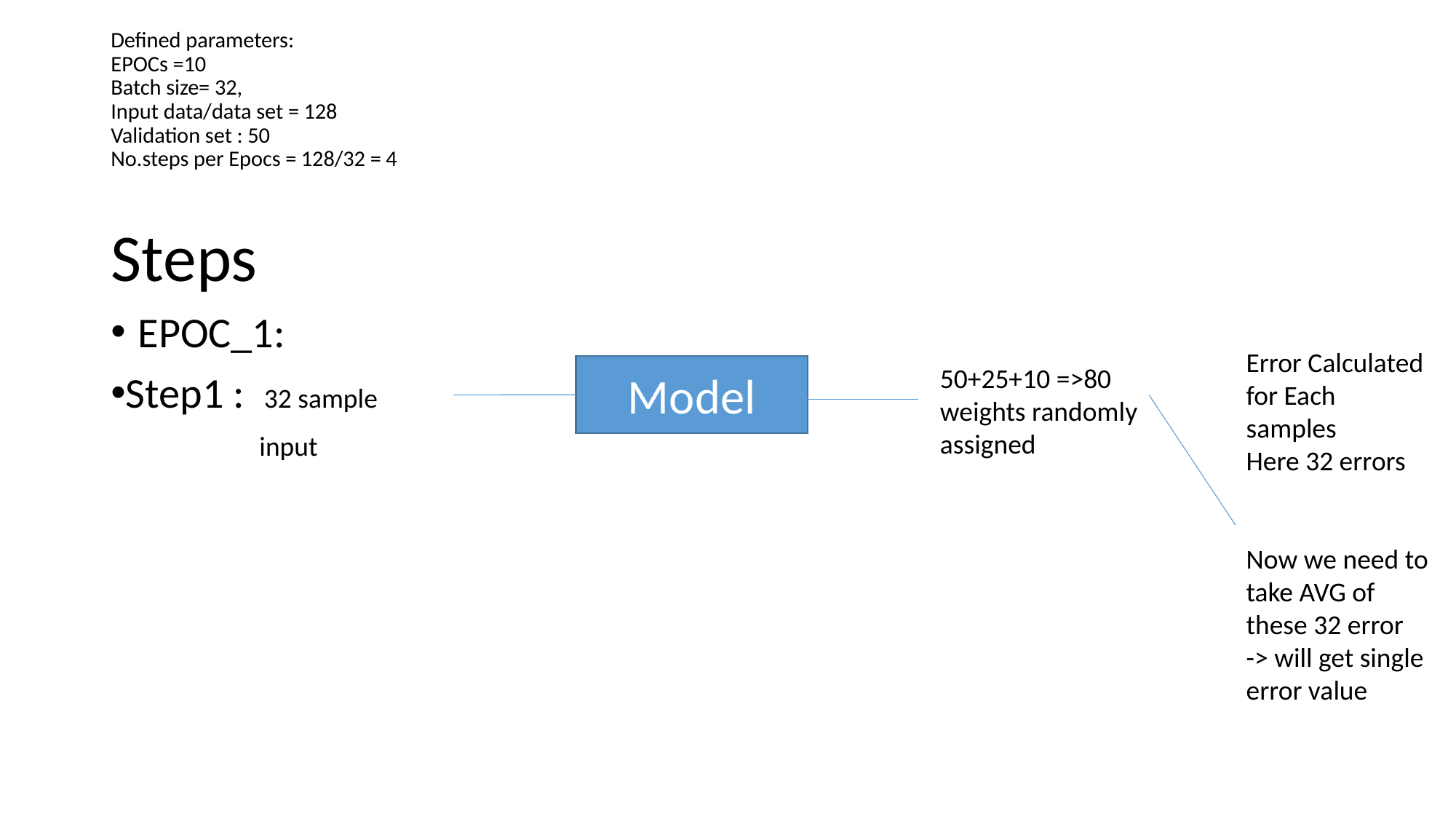

# Defined parameters: EPOCs =10 Batch size= 32, Input data/data set = 128 Validation set : 50 No.steps per Epocs = 128/32 = 4
Steps
EPOC_1:
Step1 :  32 sample
                        input

Error Calculated for Each samples
Here 32 errors

Now we need to take AVG of these 32 error
-> will get single error value
Model
50+25+10 =>80 weights randomly assigned